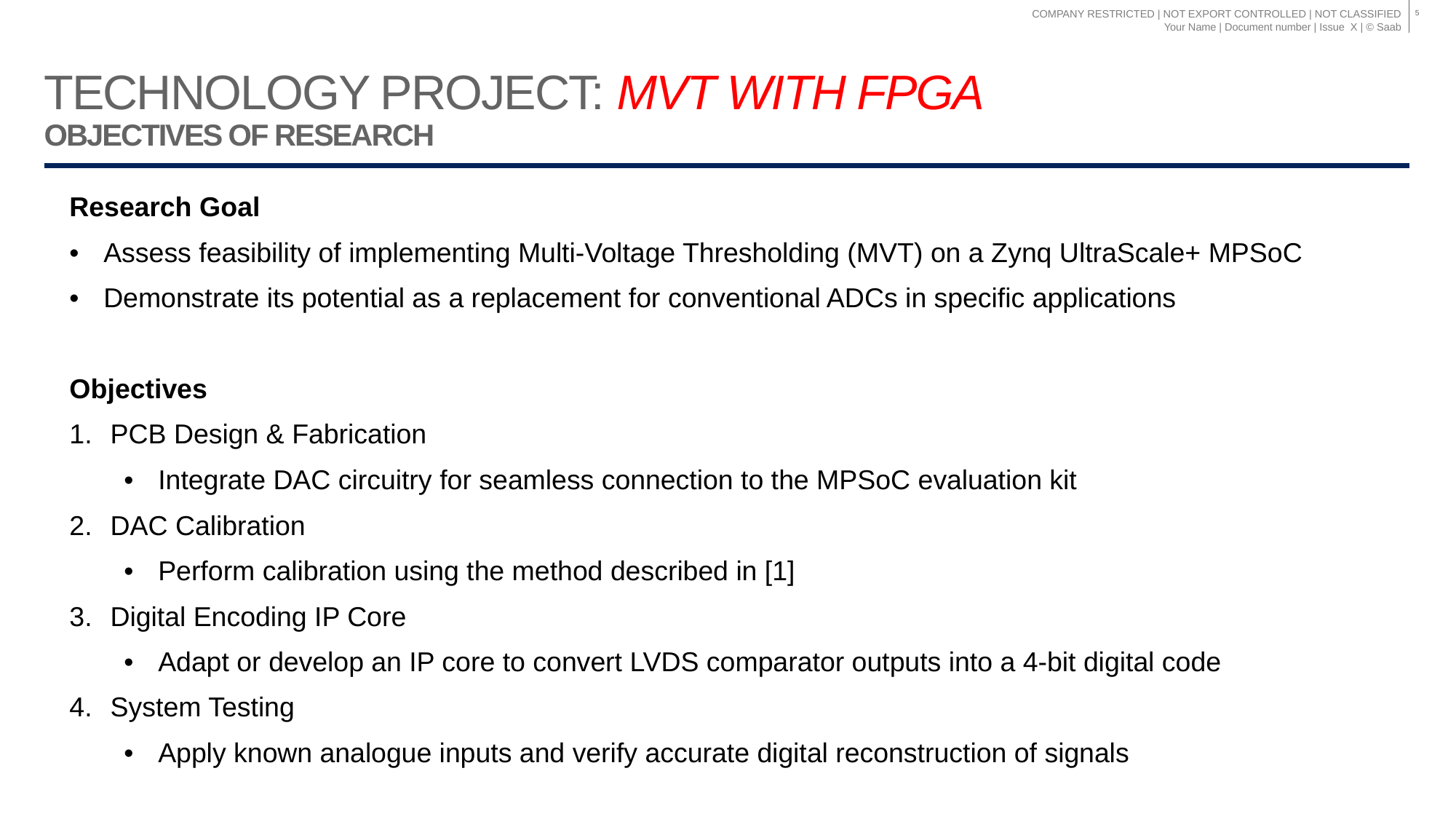

5
# Technology Project: MVT with FPGA Objectives of research
| Research Goal Assess feasibility of implementing Multi-Voltage Thresholding (MVT) on a Zynq UltraScale+ MPSoC Demonstrate its potential as a replacement for conventional ADCs in specific applications Objectives PCB Design & Fabrication Integrate DAC circuitry for seamless connection to the MPSoC evaluation kit DAC Calibration Perform calibration using the method described in [1] Digital Encoding IP Core Adapt or develop an IP core to convert LVDS comparator outputs into a 4-bit digital code System Testing Apply known analogue inputs and verify accurate digital reconstruction of signals |  |
| --- | --- |
|  |  |